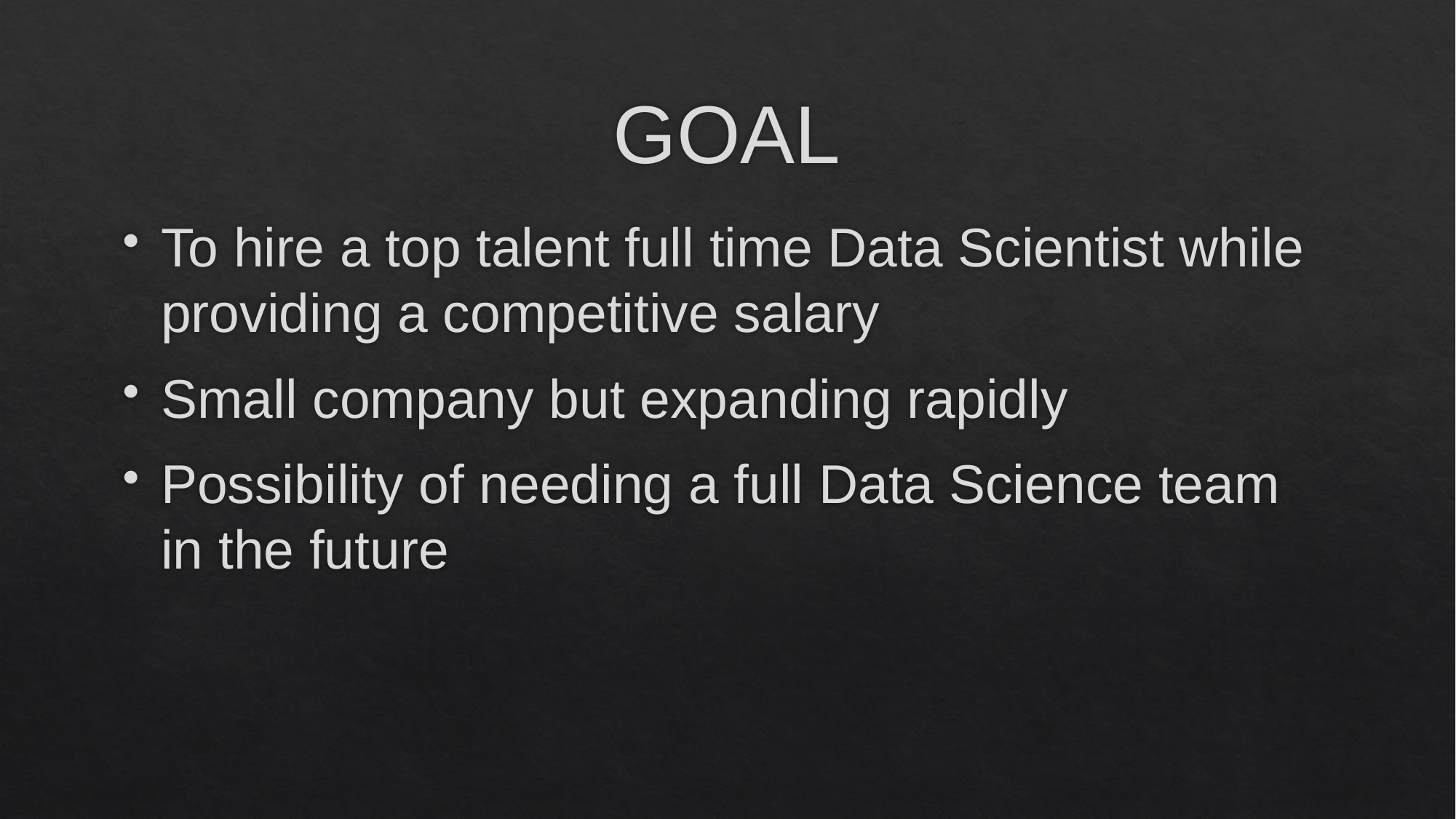

# GOAL
To hire a top talent full time Data Scientist while providing a competitive salary
Small company but expanding rapidly
Possibility of needing a full Data Science team in the future